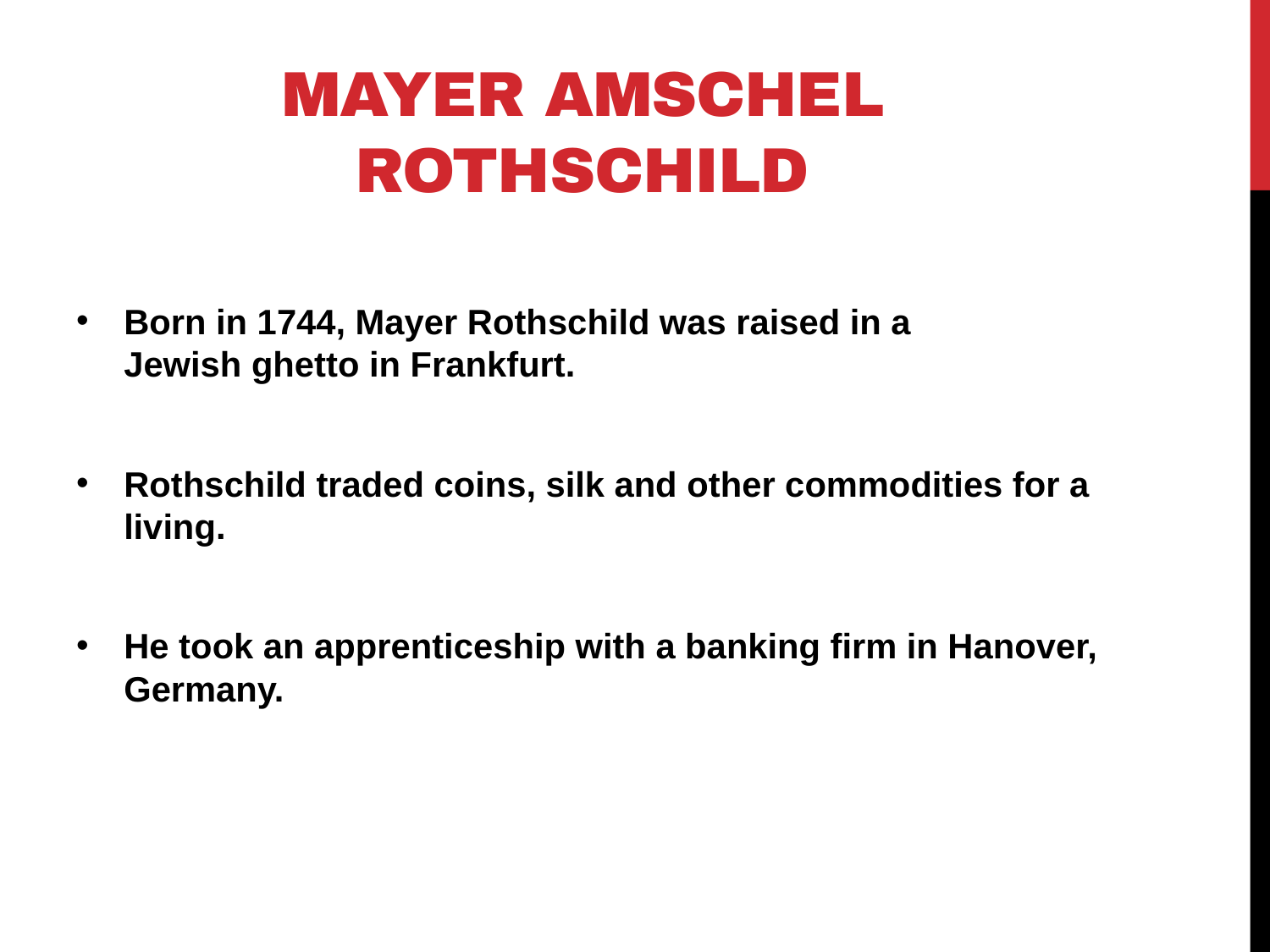

# Mayer Amschel Rothschild

Born in 1744, Mayer Rothschild was raised in a Jewish ghetto in Frankfurt.

Rothschild traded coins, silk and other commodities for a living.

He took an apprenticeship with a banking firm in Hanover, Germany.